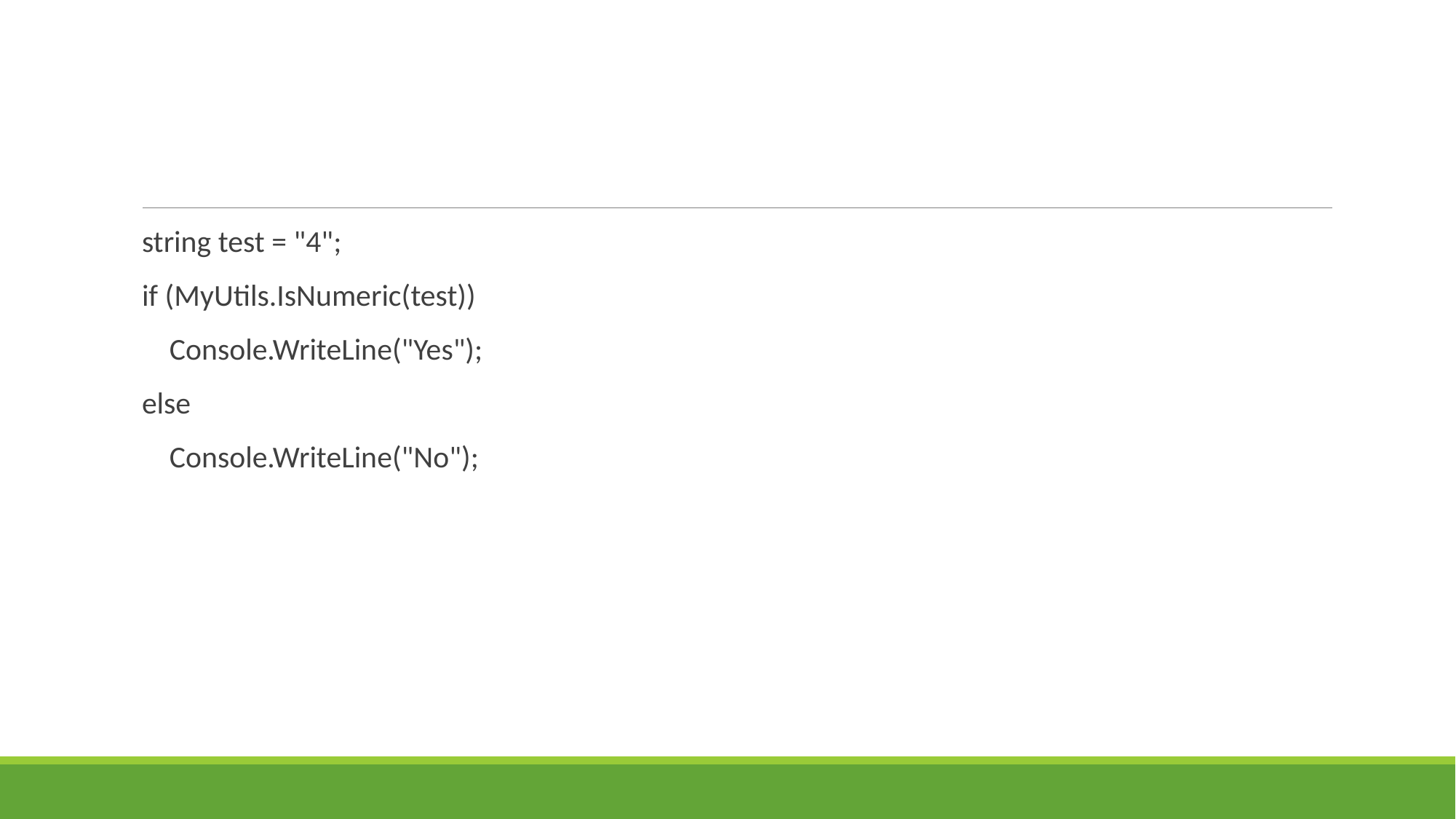

#
string test = "4";
if (MyUtils.IsNumeric(test))
    Console.WriteLine("Yes");
else
    Console.WriteLine("No");